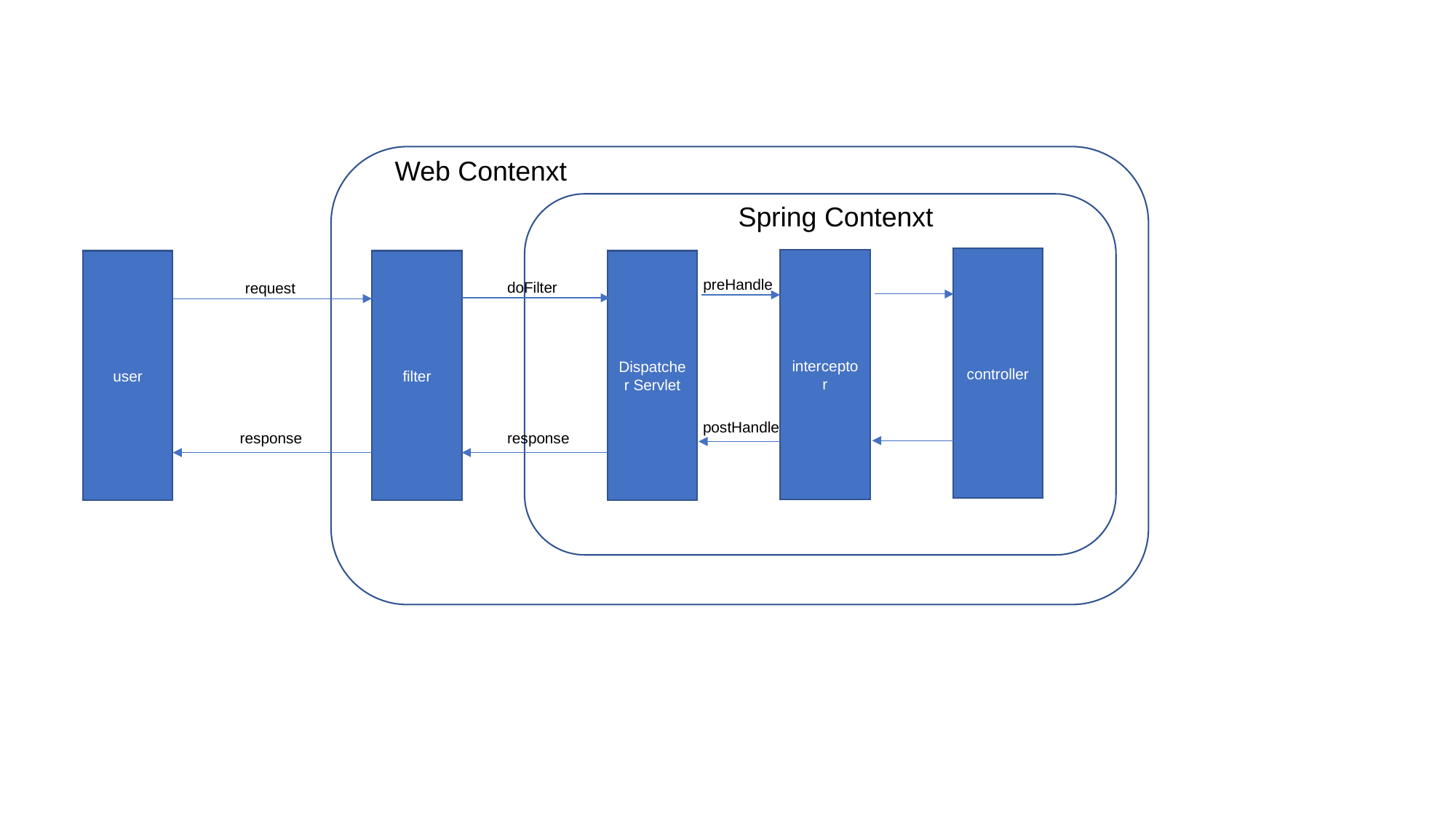

Web Contenxt

Spring Contenxt
controller
interceptor
user
filter
Dispatcher Servlet
preHandle
doFilter
request
postHandle
response
response